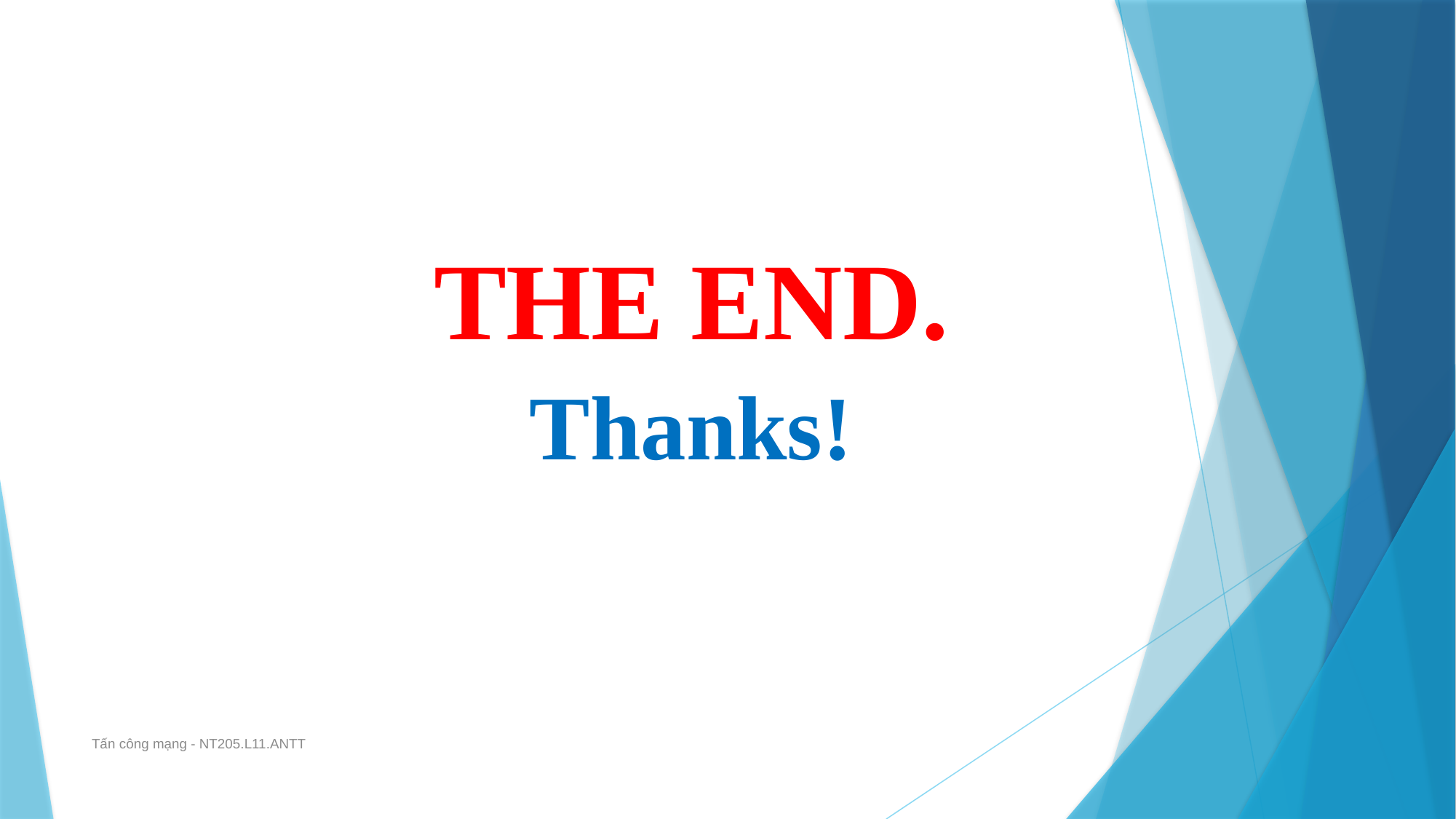

THE END.
Thanks!
Tấn công mạng - NT205.L11.ANTT